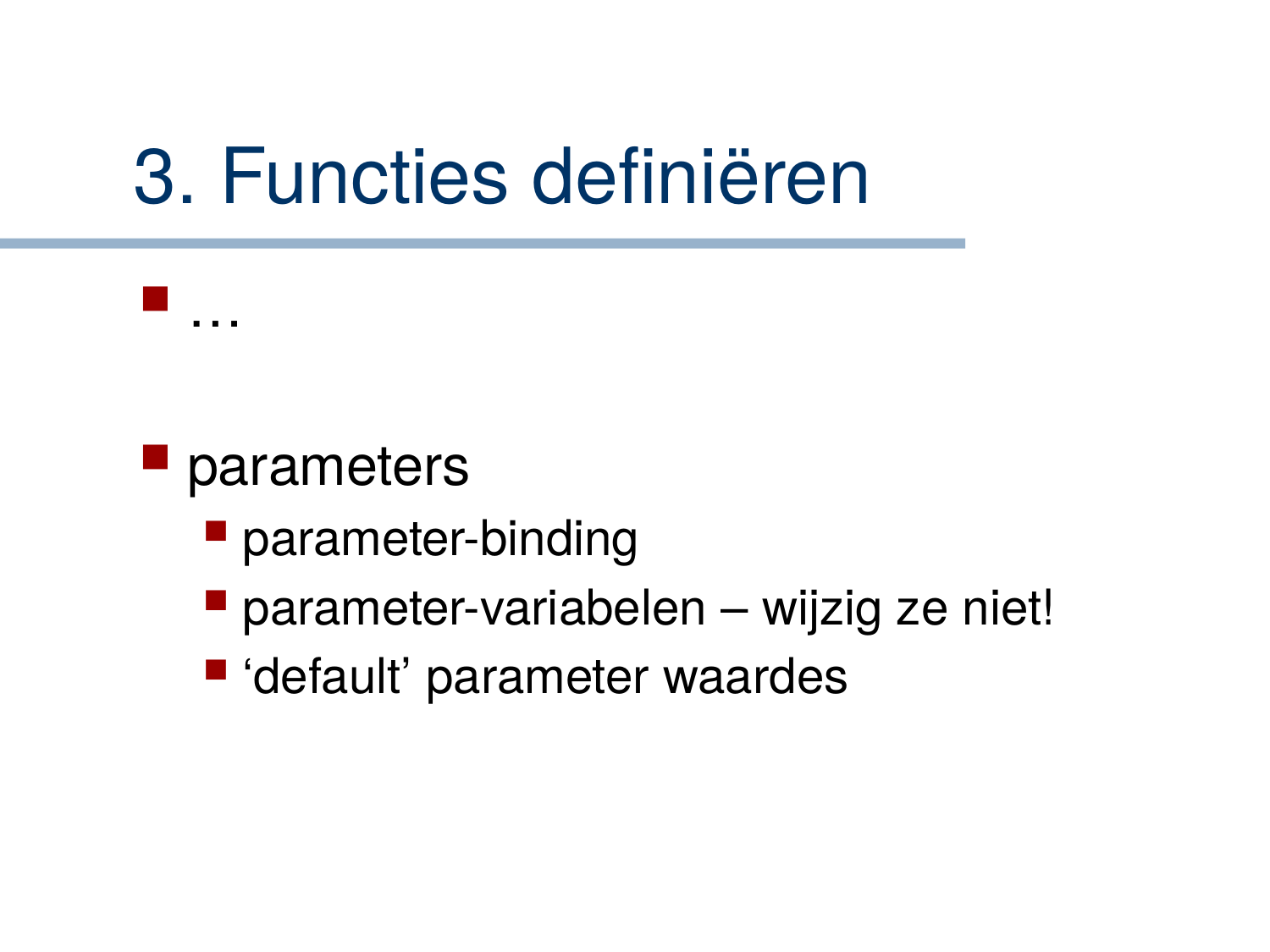

# 3. Functies definiëren
…

parameters
parameter-binding
parameter-variabelen – wijzig ze niet!
‘default’ parameter waardes